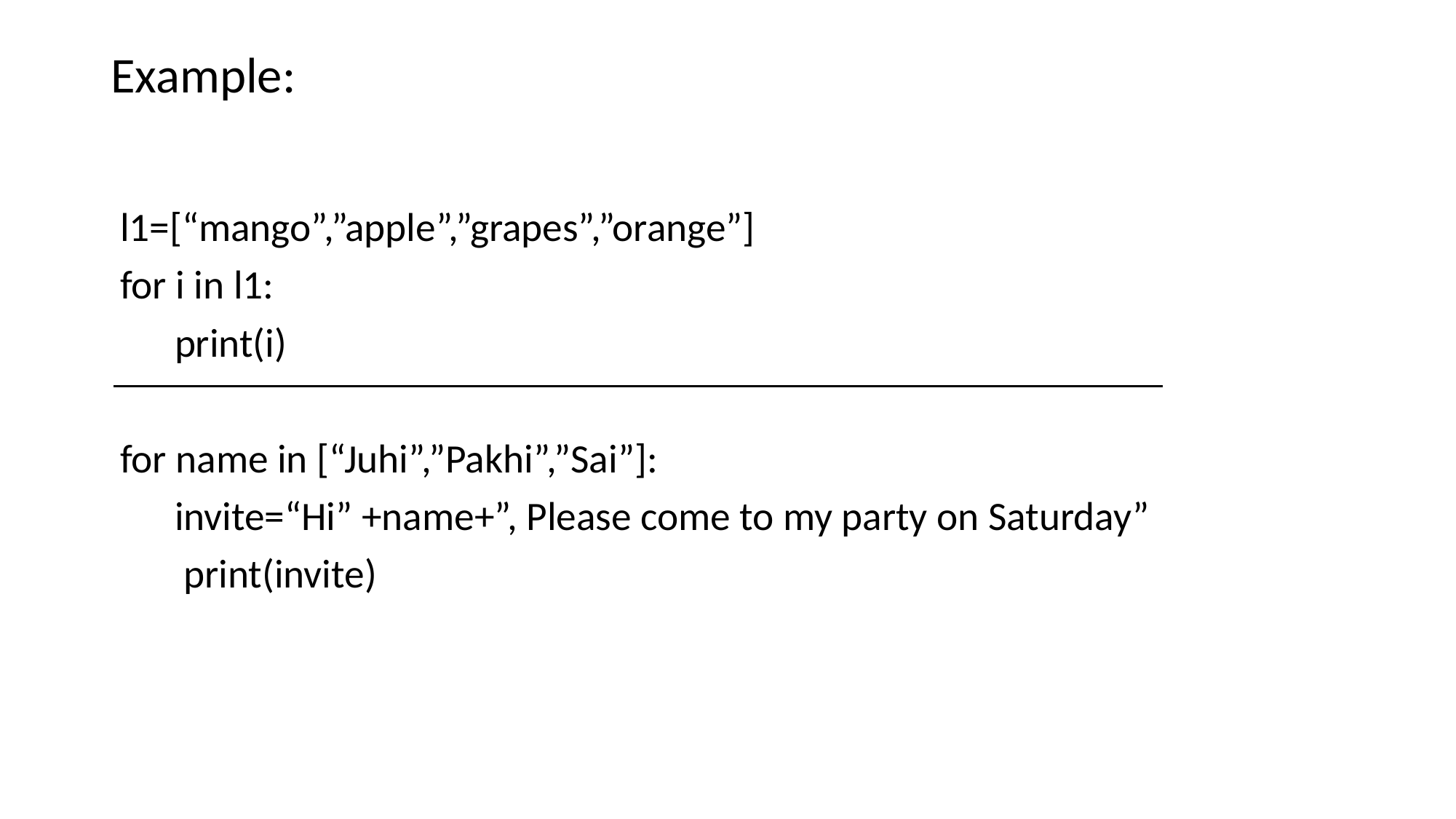

# Example:
 l1=[“mango”,”apple”,”grapes”,”orange”]
 for i in l1:
       print(i)

 for name in [“Juhi”,”Pakhi”,”Sai”]:
       invite=“Hi” +name+”, Please come to my party on Saturday”
        print(invite)